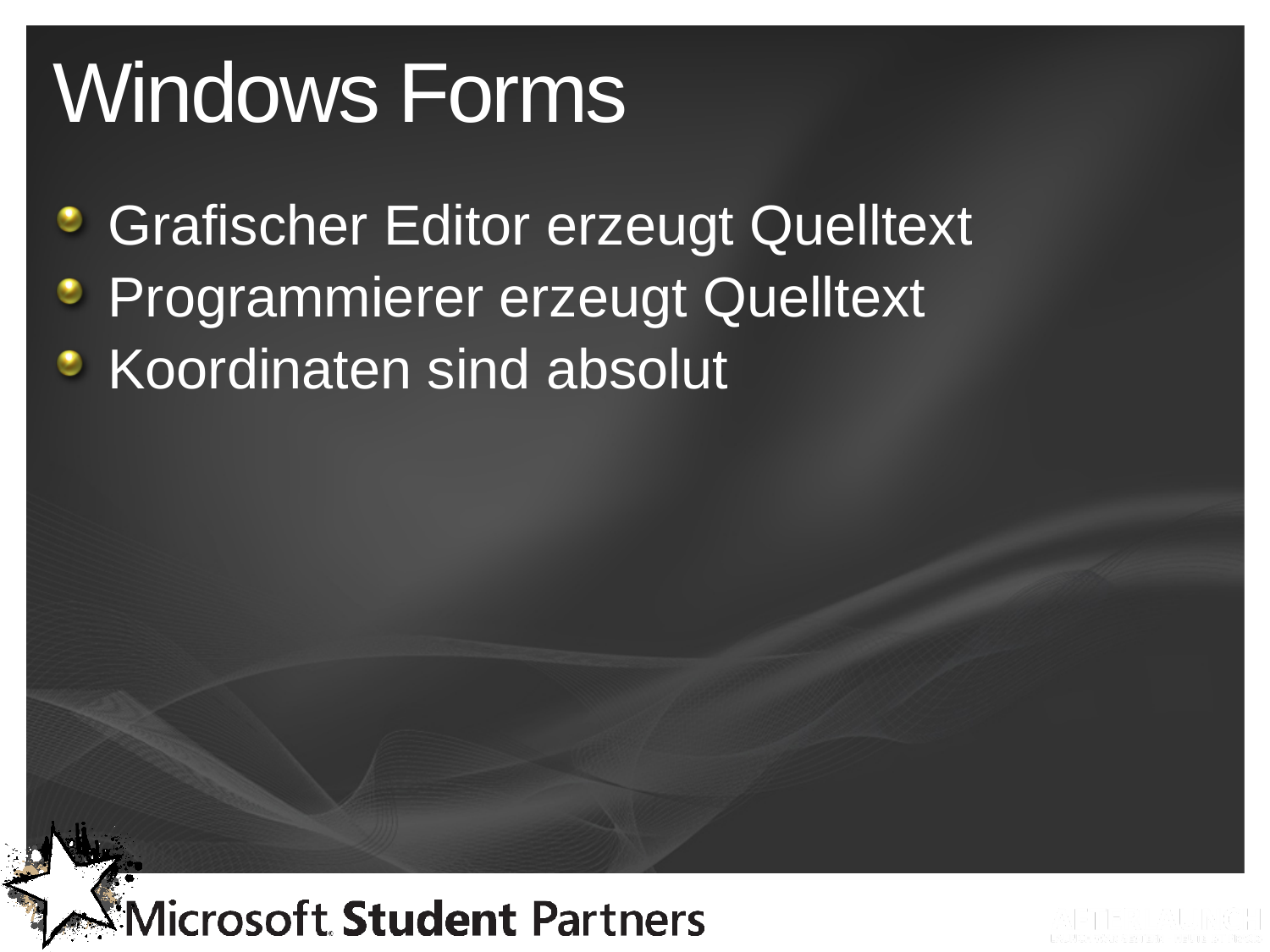

# Windows Forms
Grafischer Editor erzeugt Quelltext
Programmierer erzeugt Quelltext
Koordinaten sind absolut